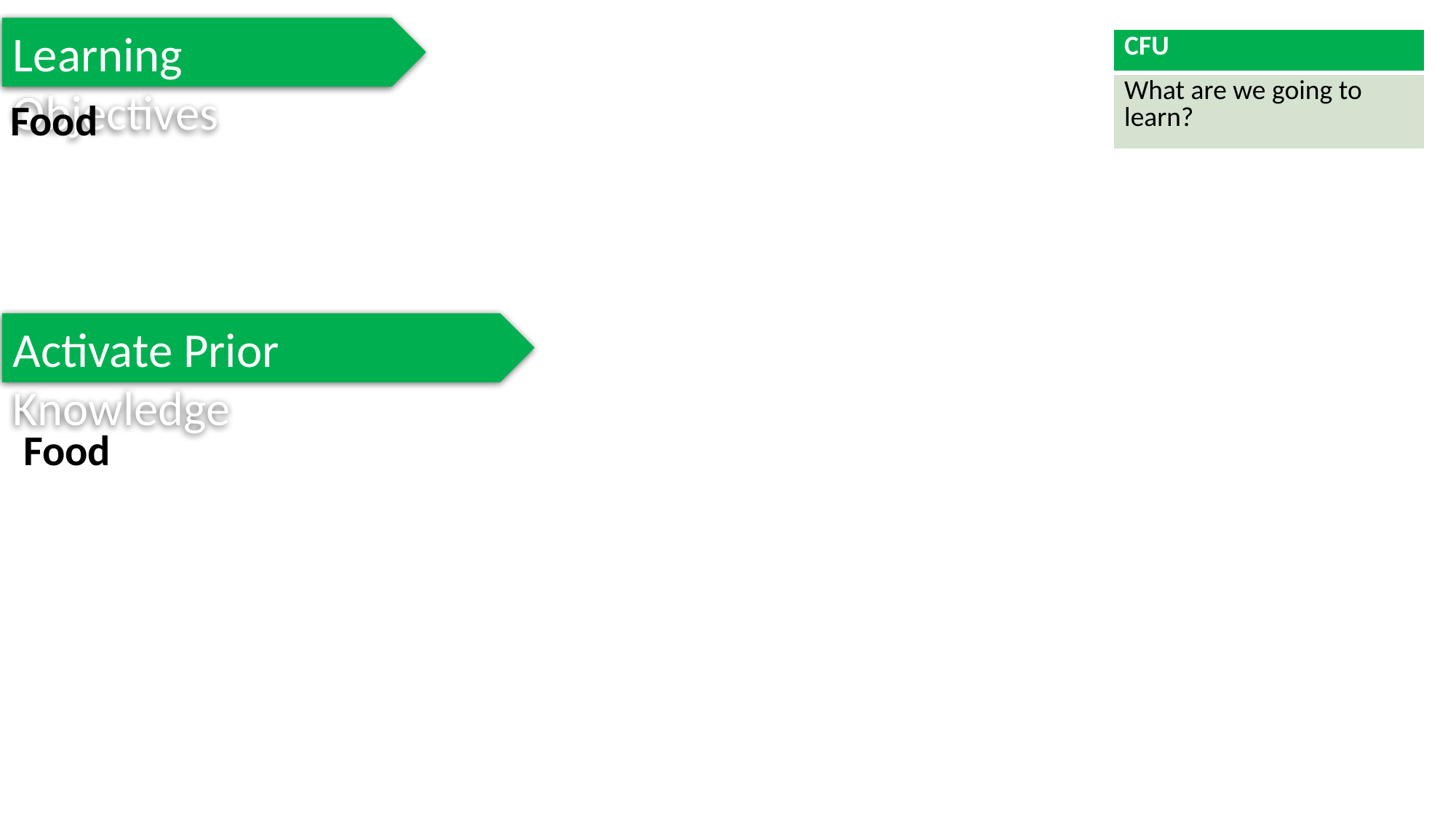

Learning Objectives
| CFU |
| --- |
| What are we going to learn? |
Food
Activate Prior Knowledge
Food